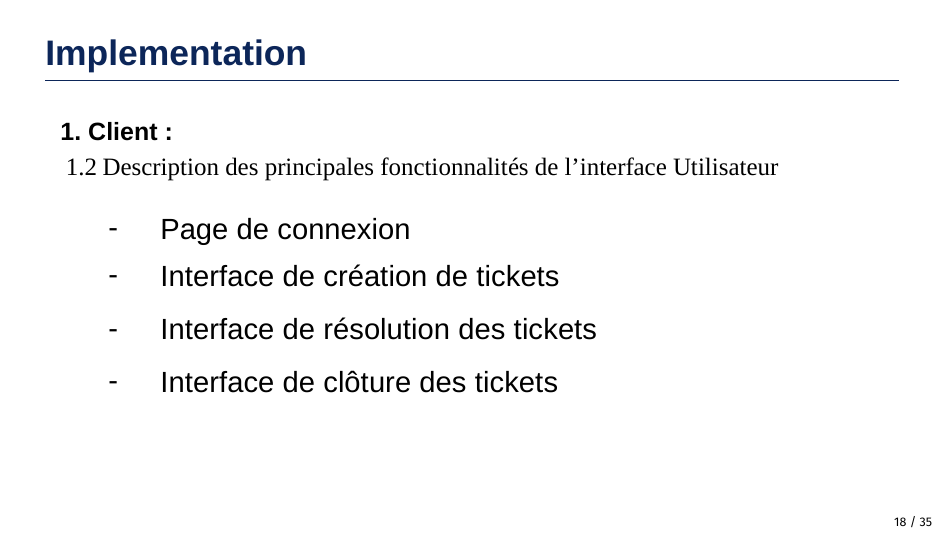

Implementation

1. Client :
1.2 Description des principales fonctionnalités de l’interface Utilisateur

Page de connexion
Interface de création de tickets
Interface de résolution des tickets
Interface de clôture des tickets
18 / 35